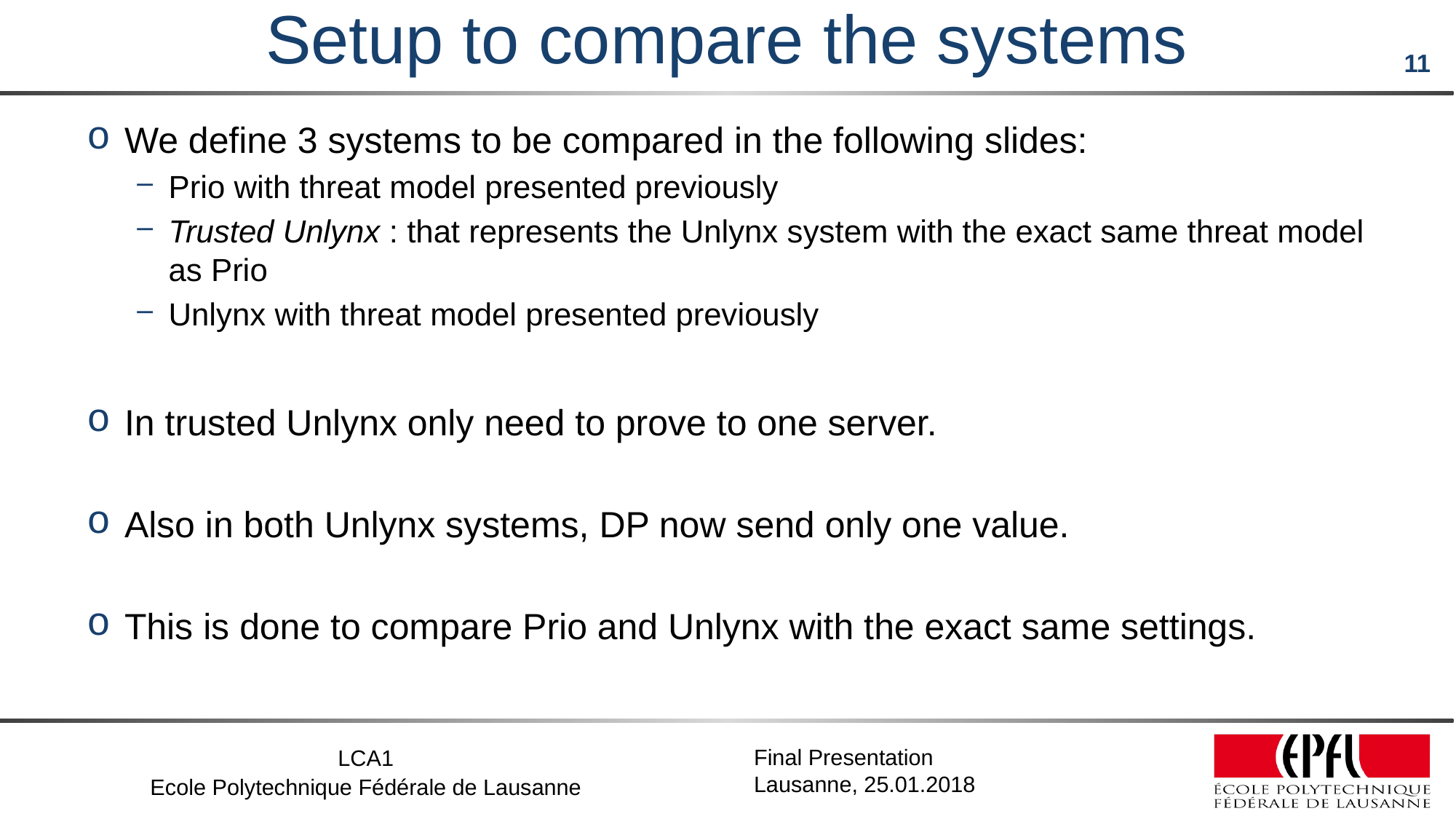

# Setup to compare the systems
We define 3 systems to be compared in the following slides:
Prio with threat model presented previously
Trusted Unlynx : that represents the Unlynx system with the exact same threat model as Prio
Unlynx with threat model presented previously

In trusted Unlynx only need to prove to one server.

Also in both Unlynx systems, DP now send only one value.

This is done to compare Prio and Unlynx with the exact same settings.